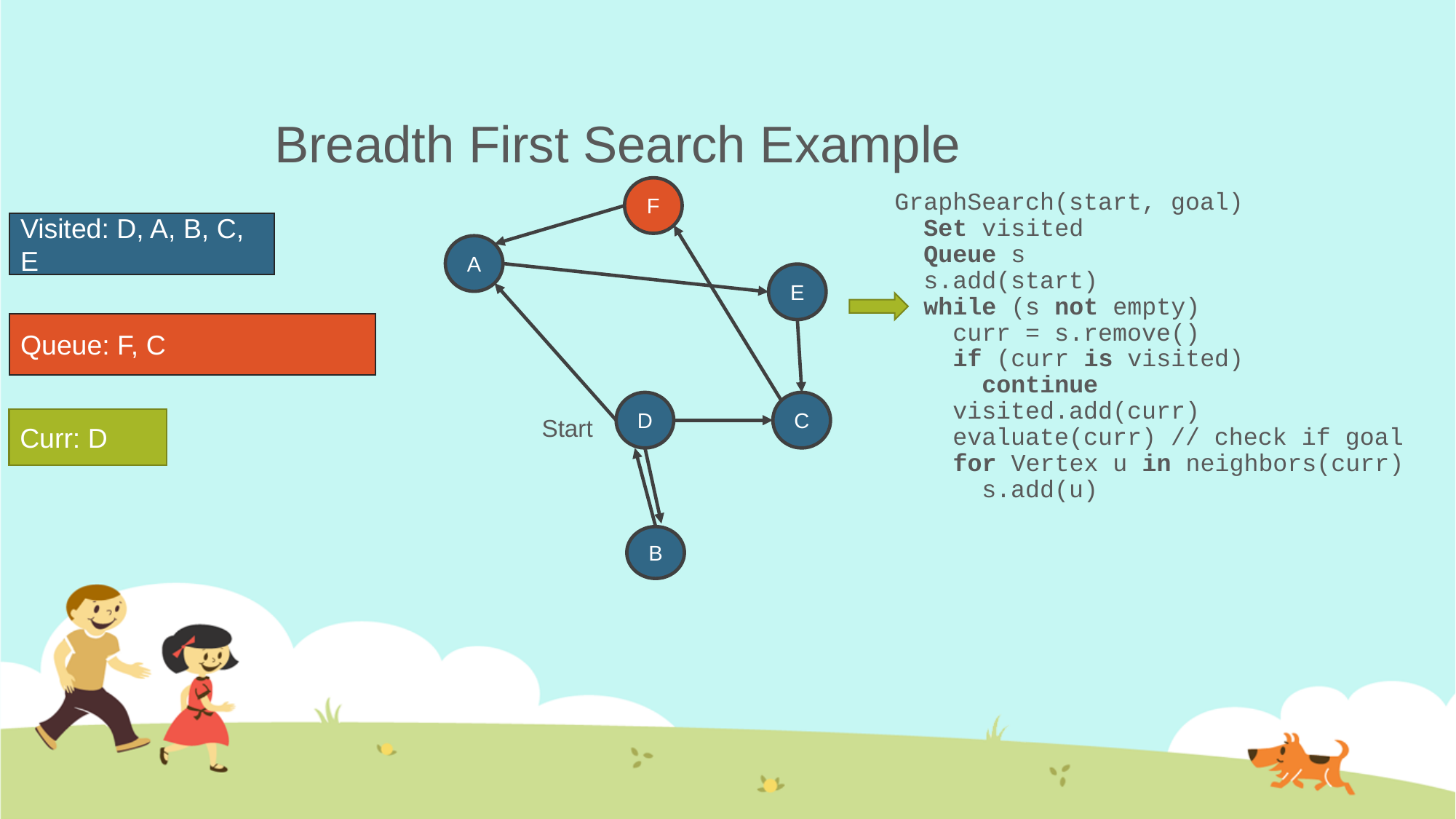

# Breadth First Search Example
F
GraphSearch(start, goal)
  Set visited
  Queue s
  s.add(start)
  while (s not empty)
    curr = s.remove()
    if (curr is visited)
      continue
    visited.add(curr)
    evaluate(curr) // check if goal
    for Vertex u in neighbors(curr)
      s.add(u)

Visited: D, A, B, C, E
A
E

Queue: F, C
D
C
Start
Curr: D
B